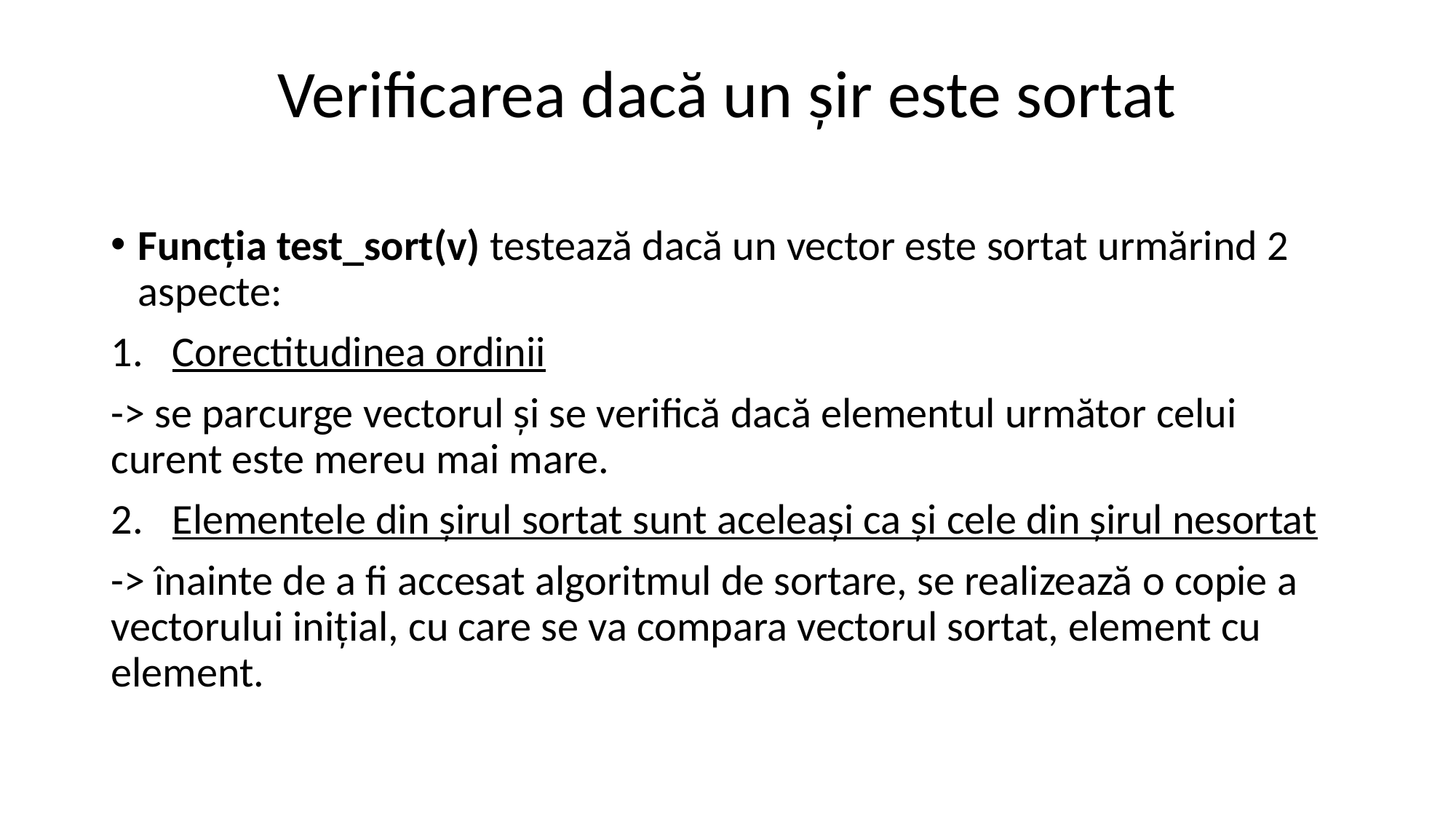

# Verificarea dacă un şir este sortat
Funcţia test_sort(v) testează dacă un vector este sortat urmărind 2 aspecte:
Corectitudinea ordinii
-> se parcurge vectorul şi se verifică dacă elementul următor celui curent este mereu mai mare.
Elementele din şirul sortat sunt aceleaşi ca şi cele din şirul nesortat
-> înainte de a fi accesat algoritmul de sortare, se realizează o copie a vectorului iniţial, cu care se va compara vectorul sortat, element cu element.